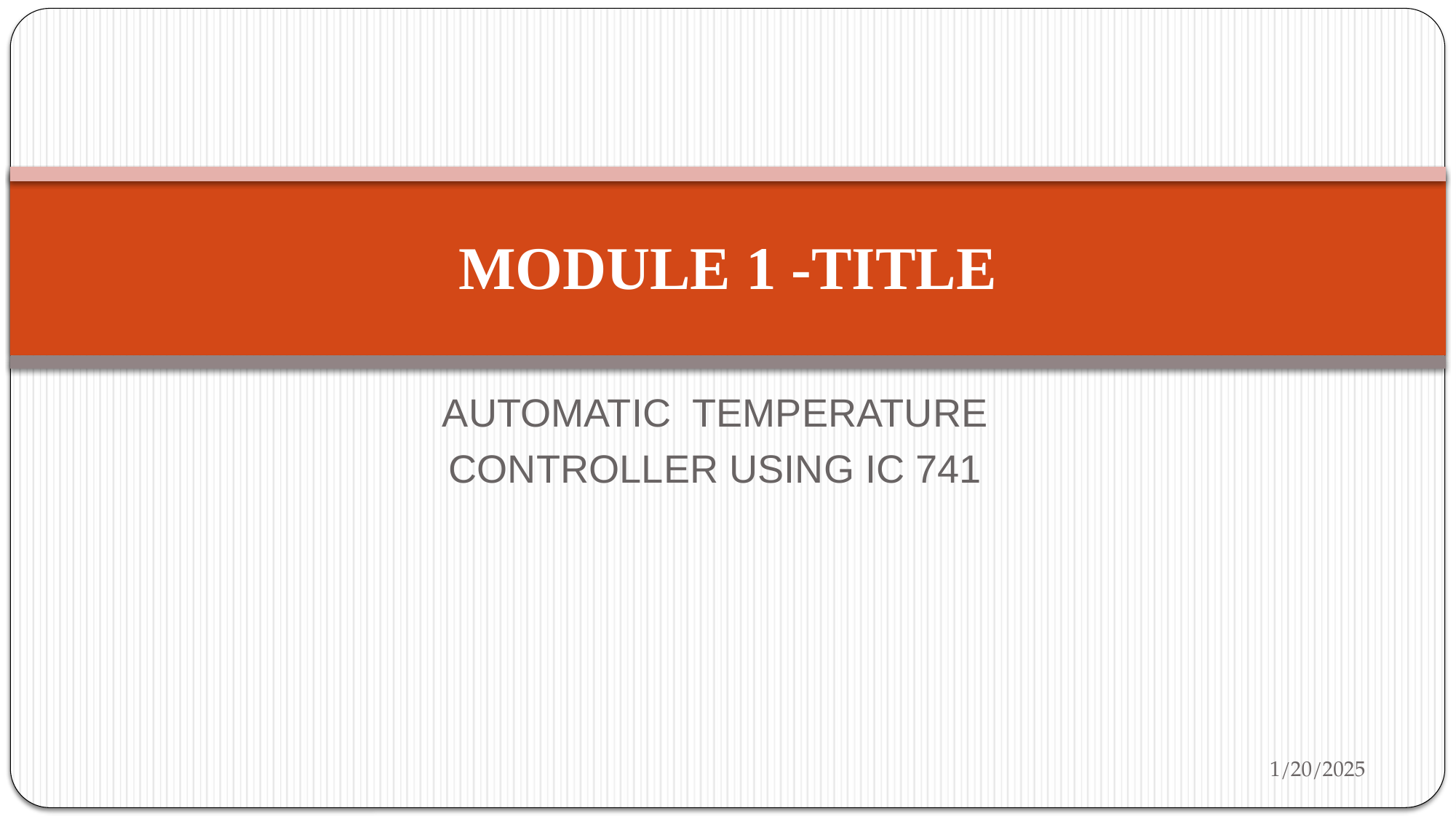

# MODULE 1 -TITLE
 AUTOMATIC  TEMPERATURE
CONTROLLER USING IC 741
1/20/2025